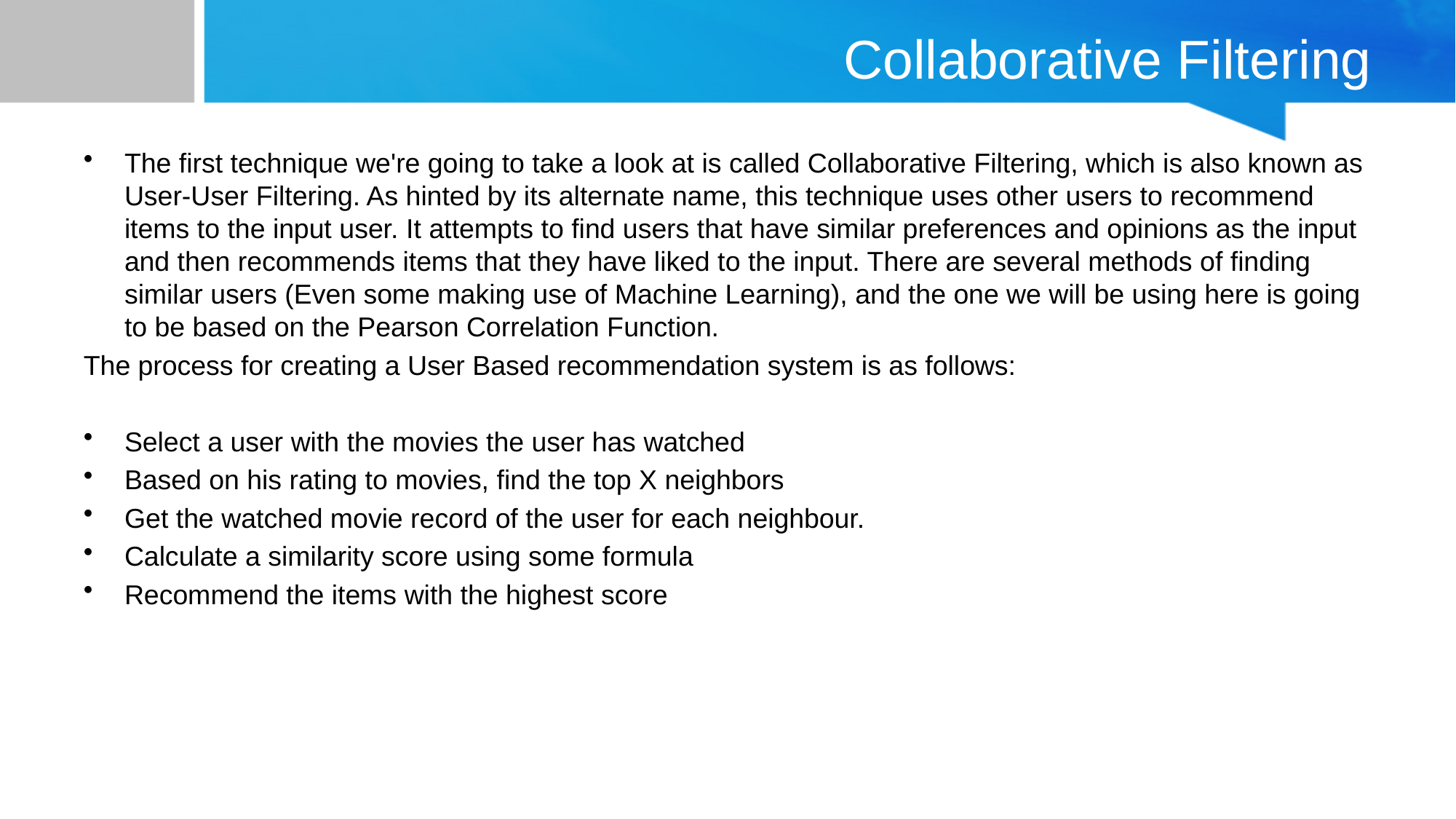

# Collaborative Filtering
The first technique we're going to take a look at is called Collaborative Filtering, which is also known as User-User Filtering. As hinted by its alternate name, this technique uses other users to recommend items to the input user. It attempts to find users that have similar preferences and opinions as the input and then recommends items that they have liked to the input. There are several methods of finding similar users (Even some making use of Machine Learning), and the one we will be using here is going to be based on the Pearson Correlation Function.
The process for creating a User Based recommendation system is as follows:

Select a user with the movies the user has watched
Based on his rating to movies, find the top X neighbors
Get the watched movie record of the user for each neighbour.
Calculate a similarity score using some formula
Recommend the items with the highest score